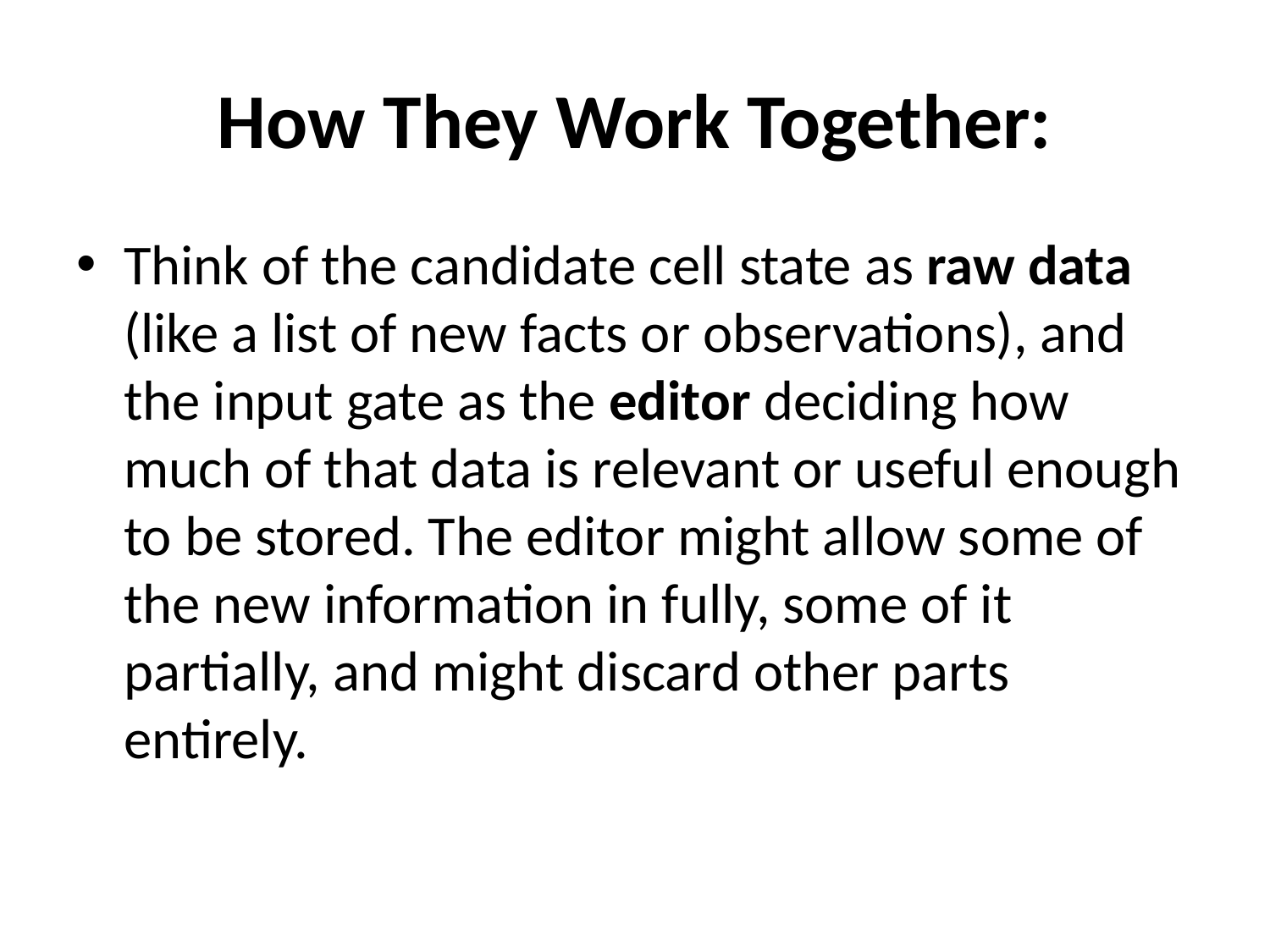

# How They Work Together:
Think of the candidate cell state as raw data (like a list of new facts or observations), and the input gate as the editor deciding how much of that data is relevant or useful enough to be stored. The editor might allow some of the new information in fully, some of it partially, and might discard other parts entirely.